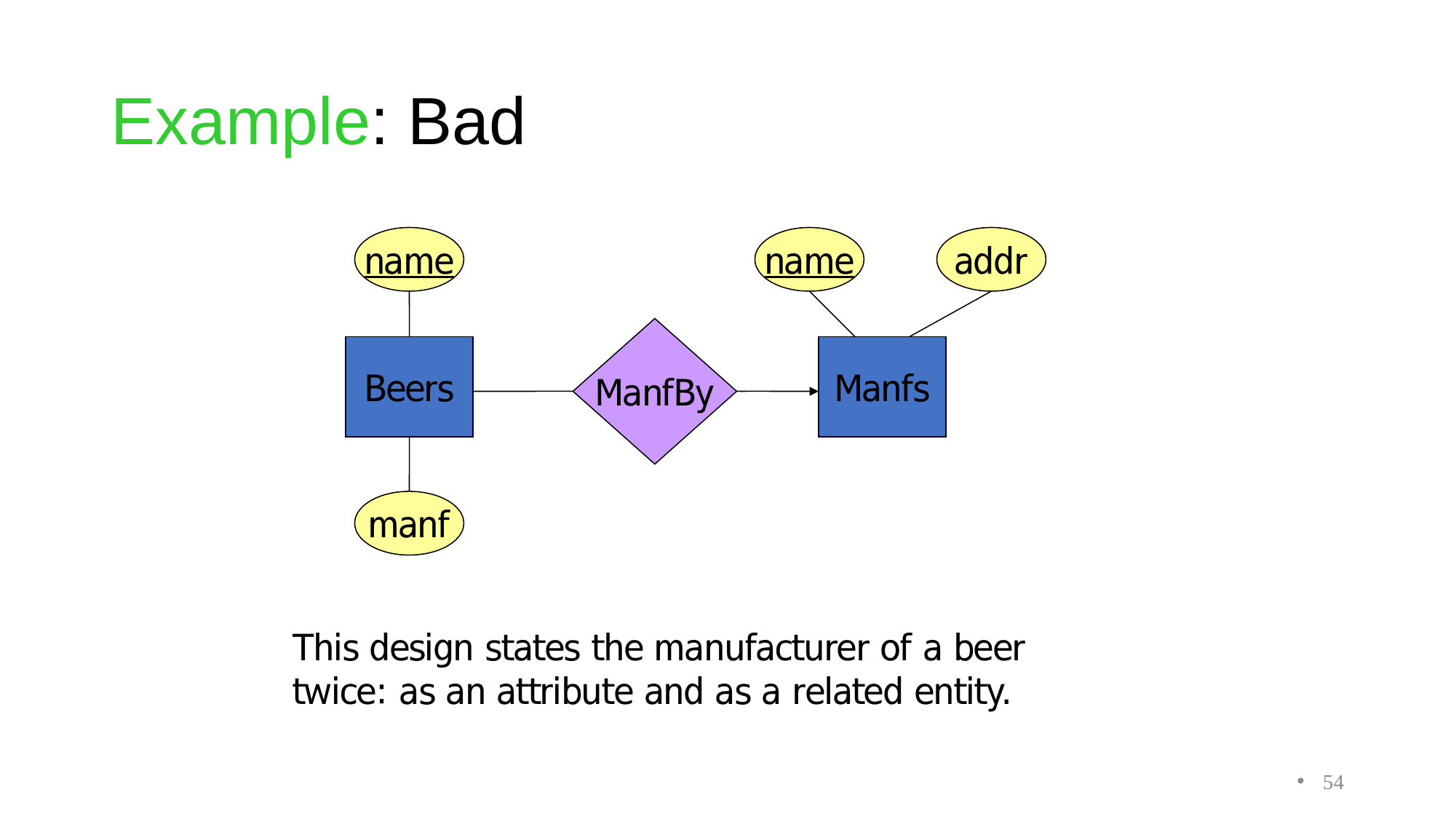

# Example: Bad
name
name
addr

ManfBy
Beers
Manfs

manf
This design states the manufacturer of a beer twice: as an attribute and as a related entity.
54